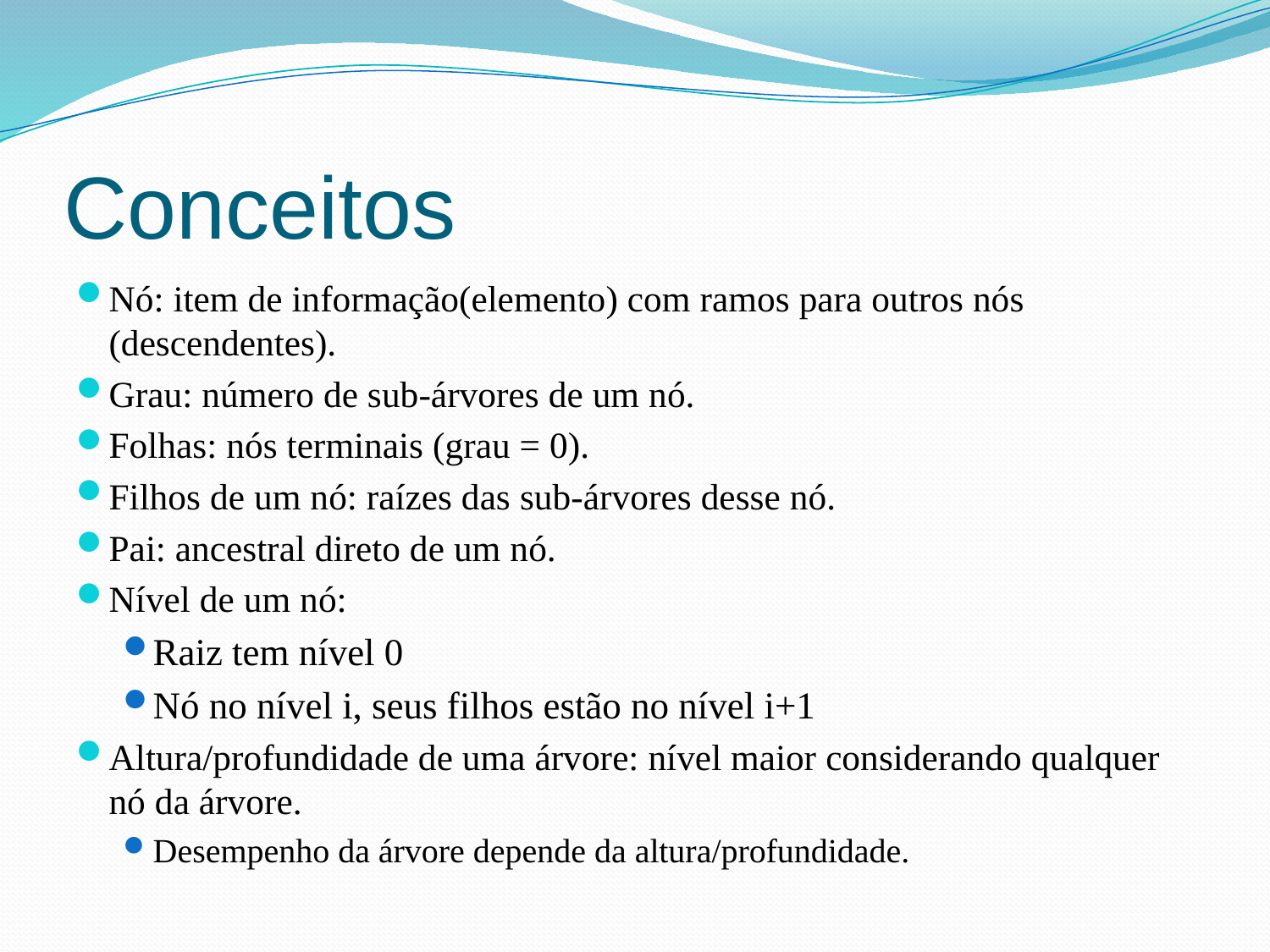

# Conceitos
Nó: item de informação(elemento) com ramos para outros nós (descendentes).
Grau: número de sub-árvores de um nó.
Folhas: nós terminais (grau = 0).
Filhos de um nó: raízes das sub-árvores desse nó.
Pai: ancestral direto de um nó.
Nível de um nó:
Raiz tem nível 0
Nó no nível i, seus filhos estão no nível i+1
Altura/profundidade de uma árvore: nível maior considerando qualquer nó da árvore.
Desempenho da árvore depende da altura/profundidade.